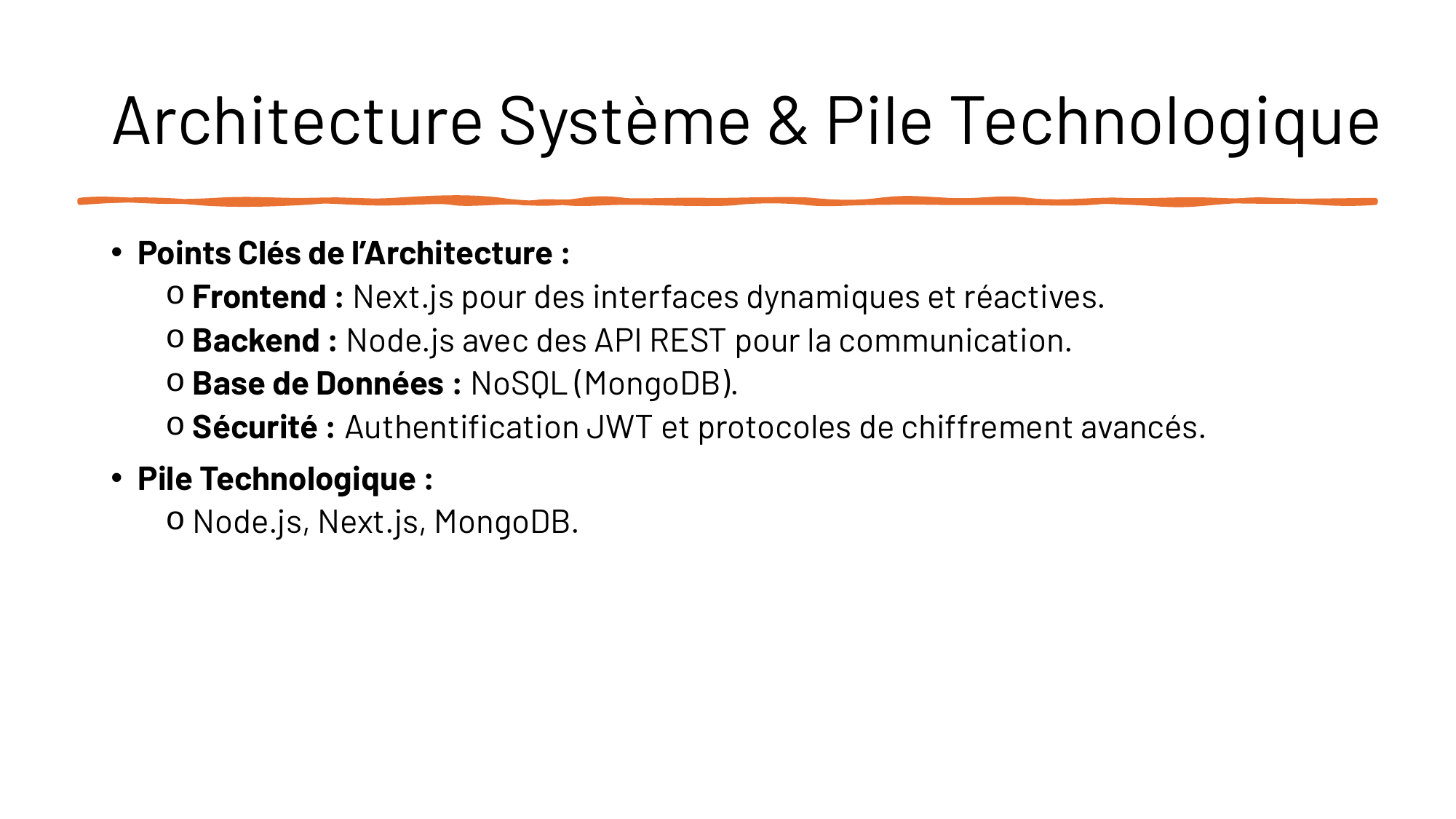

# Architecture Système & Pile Technologique

Points Clés de l’Architecture :
Frontend : Next.js pour des interfaces dynamiques et réactives.
Backend : Node.js avec des API REST pour la communication.
Base de Données : NoSQL (MongoDB).
Sécurité : Authentification JWT et protocoles de chiffrement avancés.
Pile Technologique :
Node.js, Next.js, MongoDB.